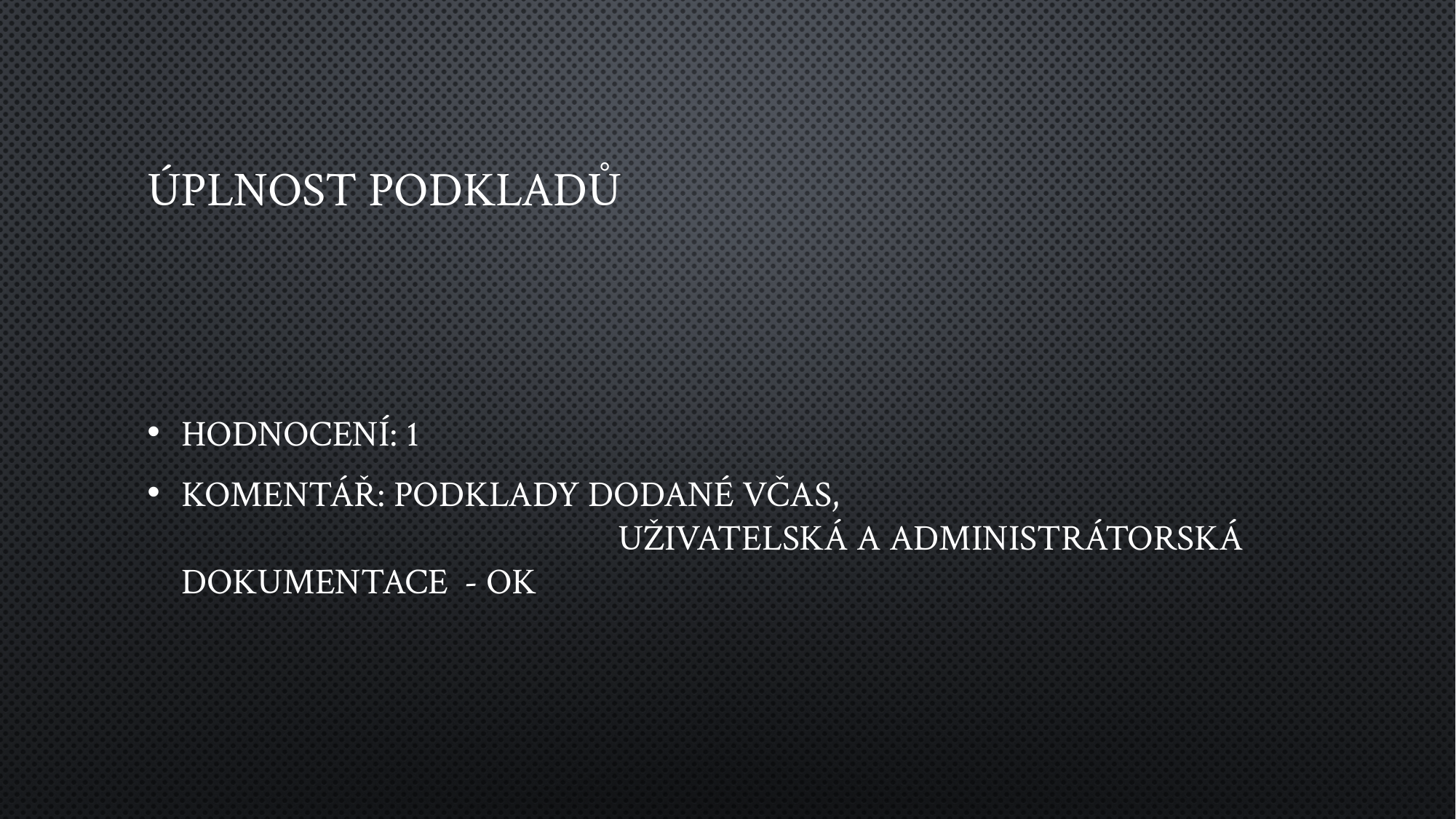

# Úplnost podkladů
Hodnocení: 1
Komentář: Podklady dodané včas,
				uživatelská a administrátorská dokumentace  - ok